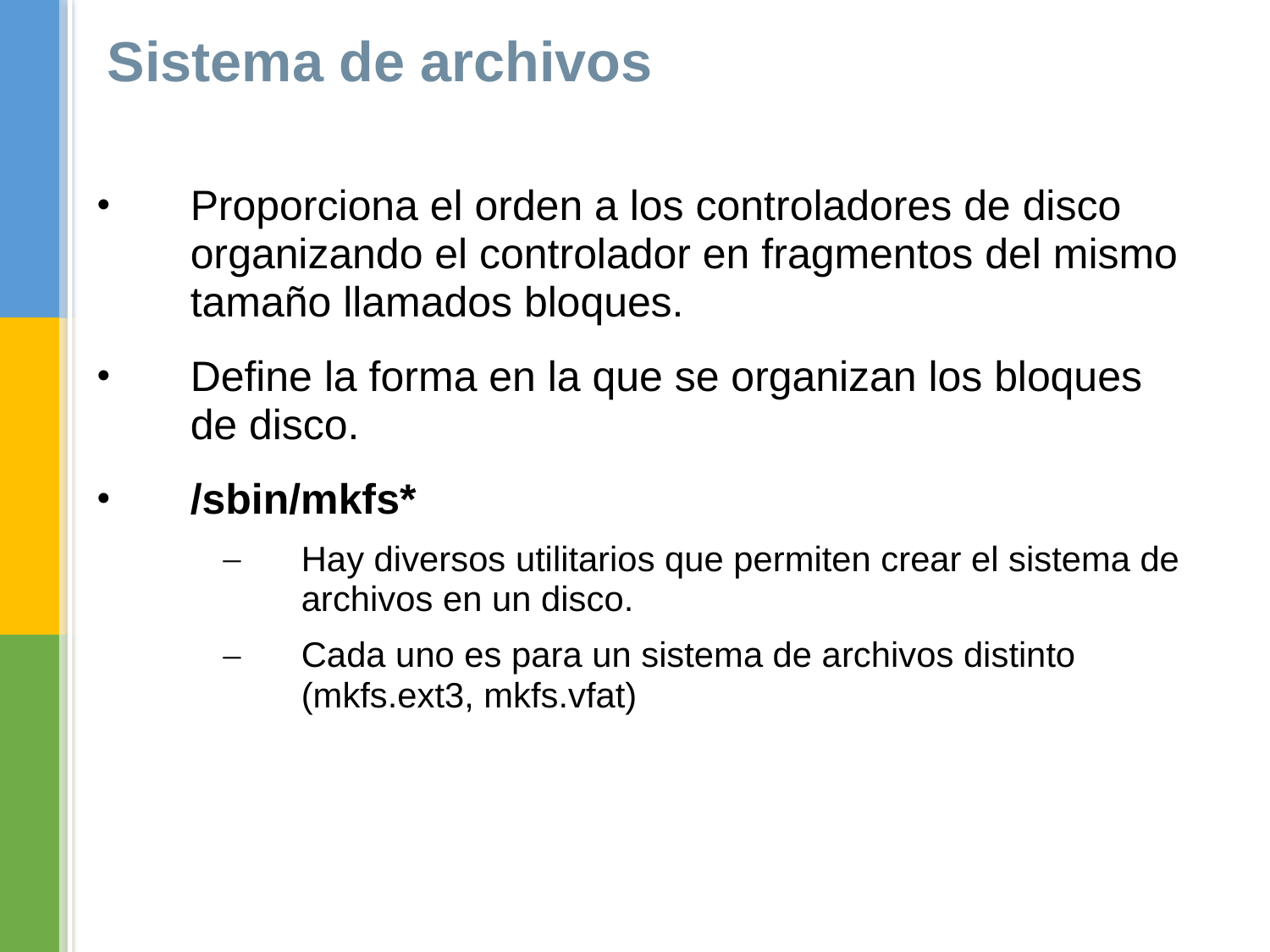

Sistema de archivos
Proporciona el orden a los controladores de disco organizando el controlador en fragmentos del mismo tamaño llamados bloques.
Define la forma en la que se organizan los bloques de disco.
/sbin/mkfs*
Hay diversos utilitarios que permiten crear el sistema de archivos en un disco.
Cada uno es para un sistema de archivos distinto (mkfs.ext3, mkfs.vfat)